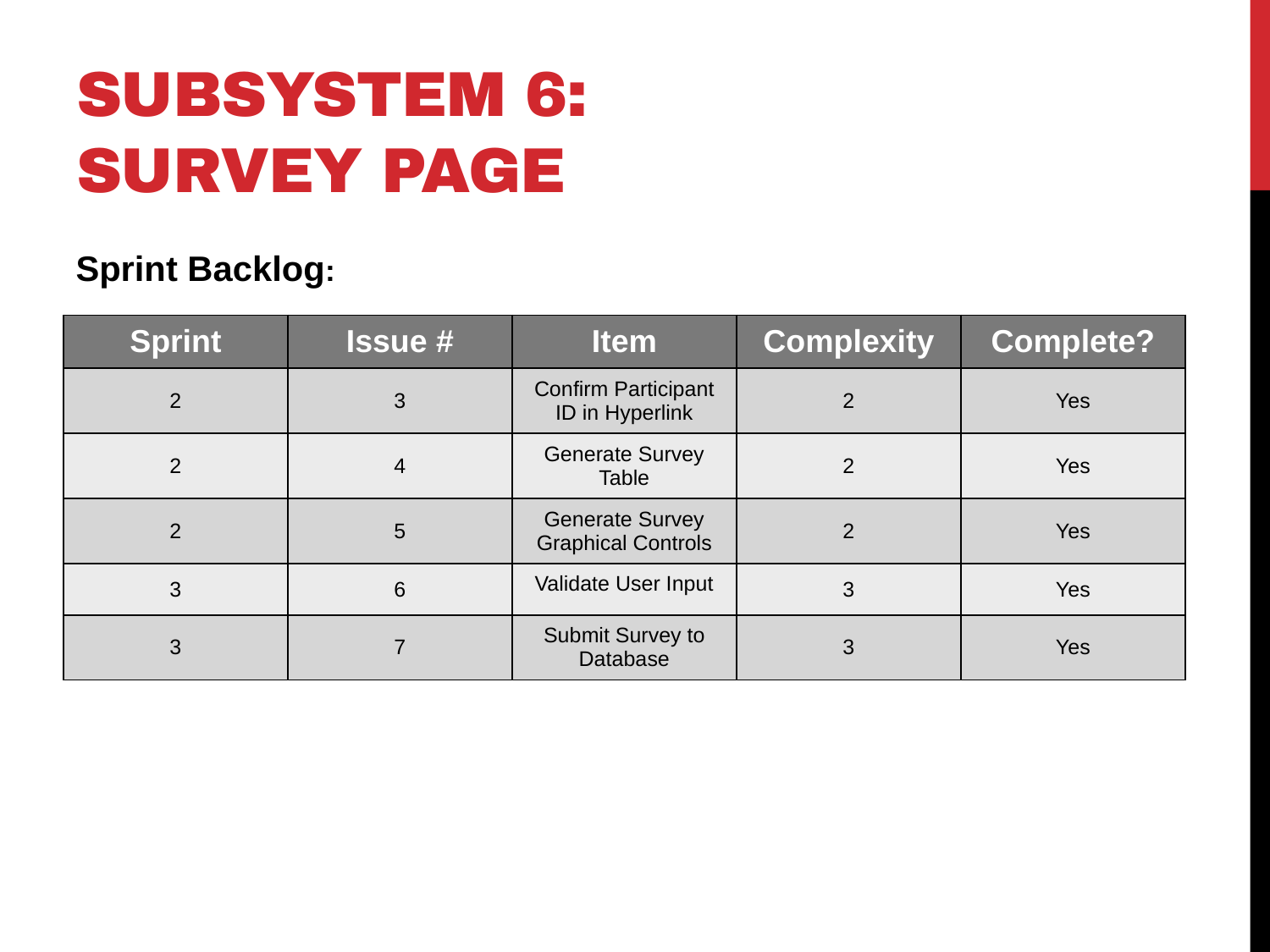

# Subsystem 6: Survey Page
Sprint Backlog:
| Sprint | Issue # | Item | Complexity | Complete? |
| --- | --- | --- | --- | --- |
| 2 | 3 | Confirm Participant ID in Hyperlink | 2 | Yes |
| 2 | 4 | Generate Survey Table | 2 | Yes |
| 2 | 5 | Generate Survey Graphical Controls | 2 | Yes |
| 3 | 6 | Validate User Input | 3 | Yes |
| 3 | 7 | Submit Survey to Database | 3 | Yes |